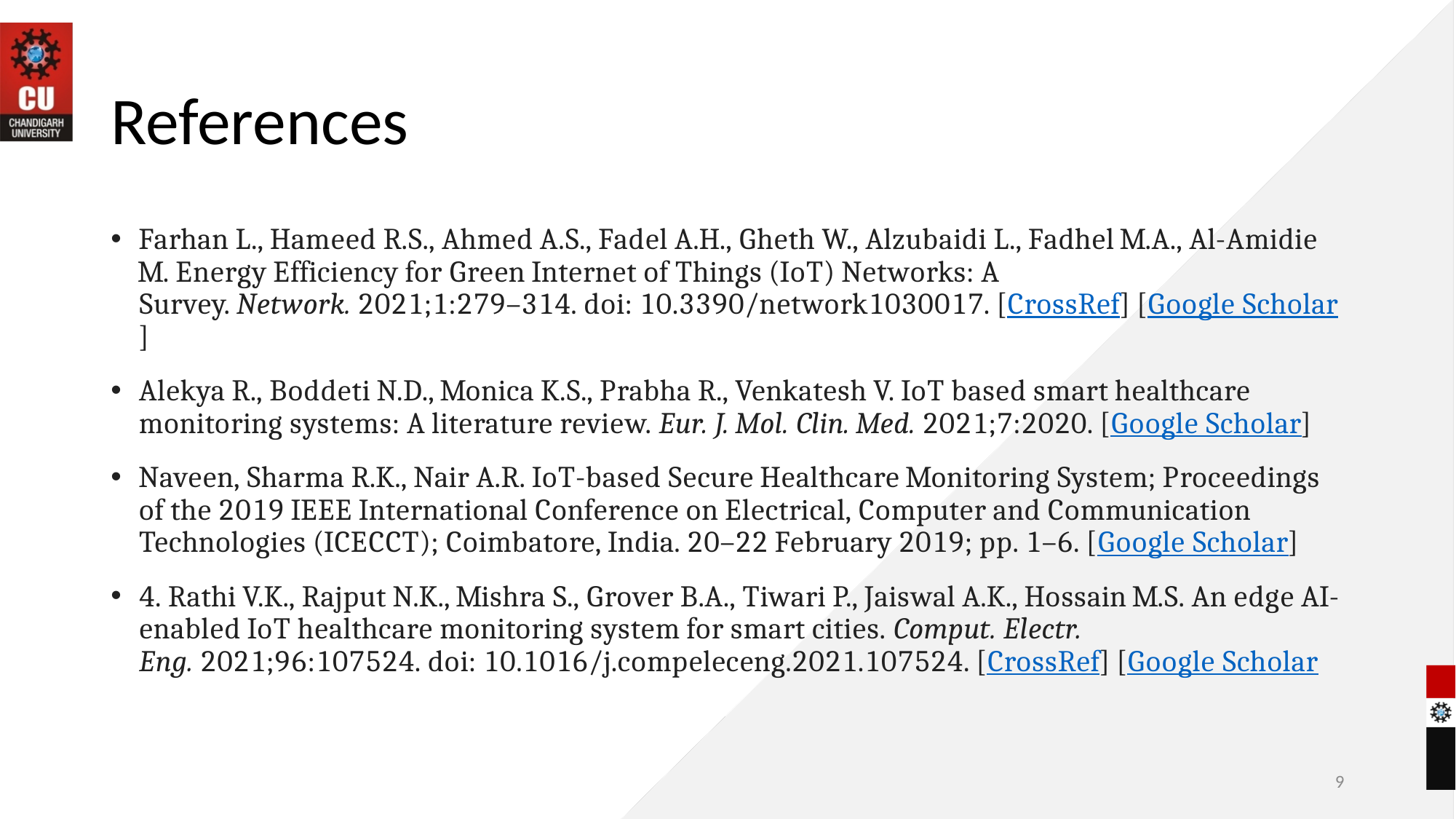

# References
Farhan L., Hameed R.S., Ahmed A.S., Fadel A.H., Gheth W., Alzubaidi L., Fadhel M.A., Al-Amidie M. Energy Efficiency for Green Internet of Things (IoT) Networks: A Survey. Network. 2021;1:279–314. doi: 10.3390/network1030017. [CrossRef] [Google Scholar]
Alekya R., Boddeti N.D., Monica K.S., Prabha R., Venkatesh V. IoT based smart healthcare monitoring systems: A literature review. Eur. J. Mol. Clin. Med. 2021;7:2020. [Google Scholar]
Naveen, Sharma R.K., Nair A.R. IoT-based Secure Healthcare Monitoring System; Proceedings of the 2019 IEEE International Conference on Electrical, Computer and Communication Technologies (ICECCT); Coimbatore, India. 20–22 February 2019; pp. 1–6. [Google Scholar]
4. Rathi V.K., Rajput N.K., Mishra S., Grover B.A., Tiwari P., Jaiswal A.K., Hossain M.S. An edge AI-enabled IoT healthcare monitoring system for smart cities. Comput. Electr. Eng. 2021;96:107524. doi: 10.1016/j.compeleceng.2021.107524. [CrossRef] [Google Scholar

9